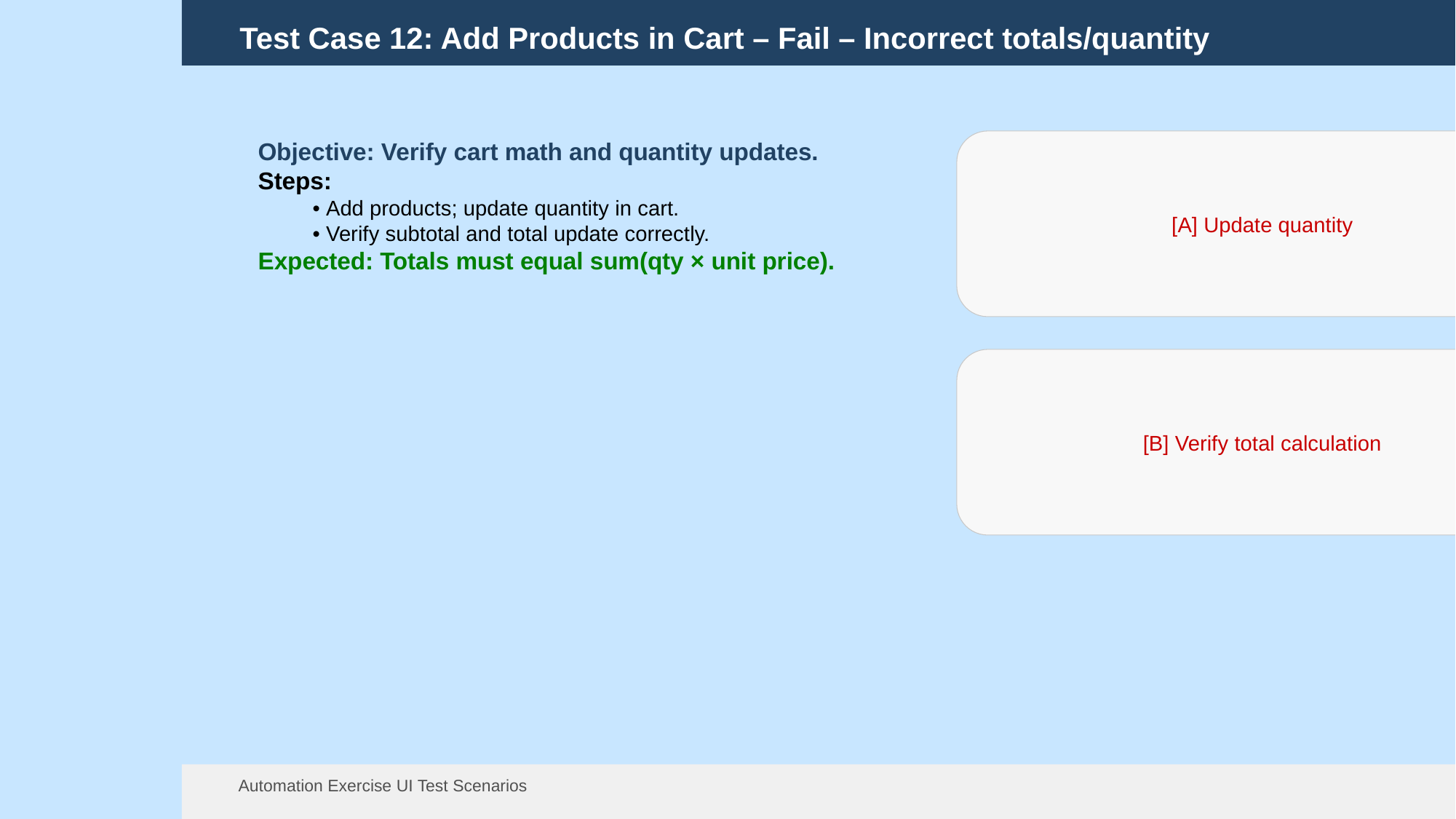

Test Case 12: Add Products in Cart – Fail – Incorrect totals/quantity
Objective: Verify cart math and quantity updates.
Steps:
• Add products; update quantity in cart.
• Verify subtotal and total update correctly.
Expected: Totals must equal sum(qty × unit price).
[A] Update quantity
[B] Verify total calculation

Automation Exercise UI Test Scenarios
13 Aug 2025